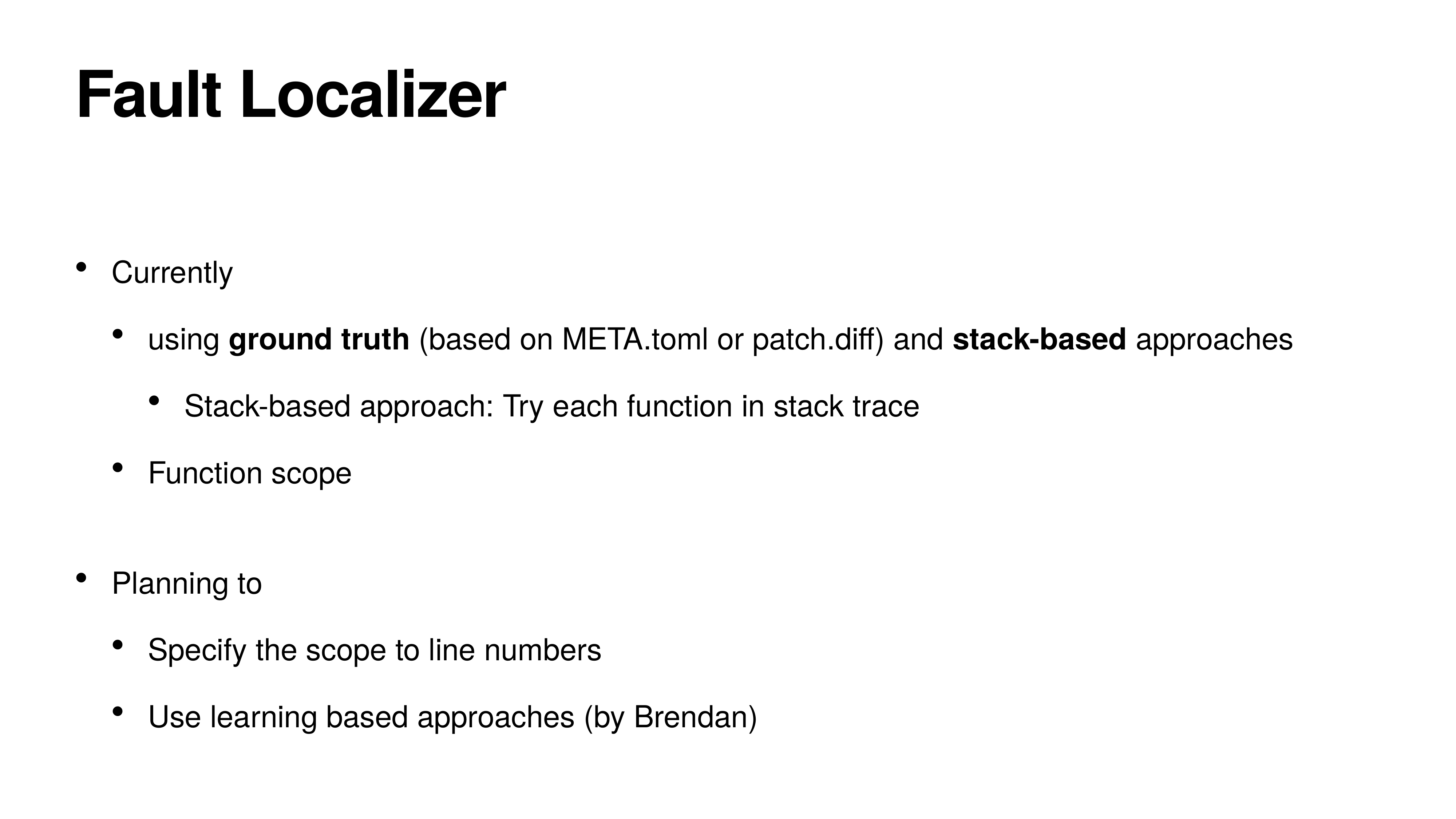

# Fault Localizer
Currently
using ground truth (based on META.toml or patch.diff) and stack-based approaches
Stack-based approach: Try each function in stack trace
Function scope

Planning to
Specify the scope to line numbers
Use learning based approaches (by Brendan)